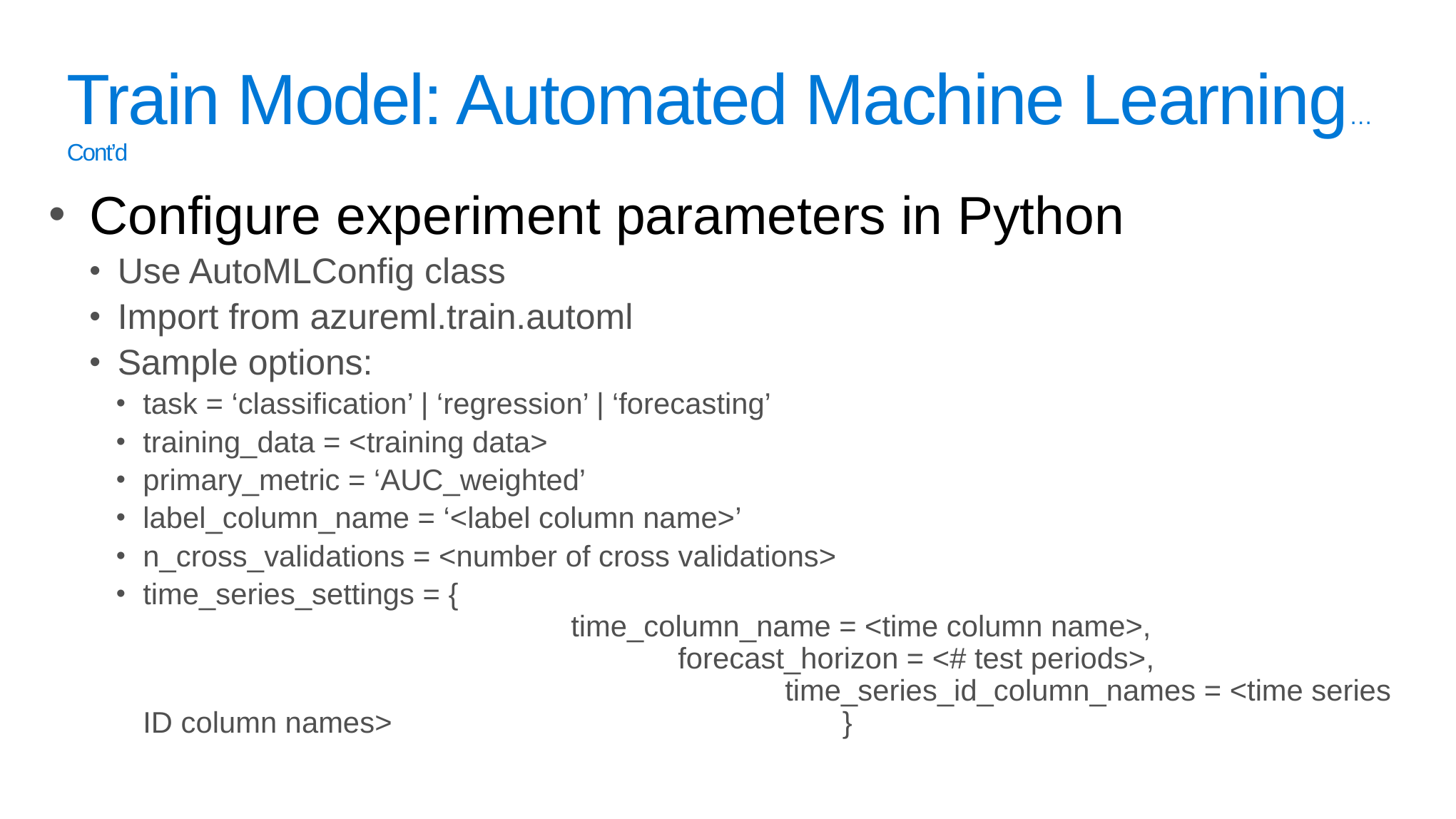

# Science?
Train Model: Automated Machine Learning…Cont’d
Configure experiment parameters in Python
Use AutoMLConfig class
Import from azureml.train.automl
Sample options:
task = ‘classification’ | ‘regression’ | ‘forecasting’
training_data = <training data>
primary_metric = ‘AUC_weighted’
label_column_name = ‘<label column name>’
n_cross_validations = <number of cross validations>
time_series_settings = {													time_column_name = <time column name>,							forecast_horizon = <# test periods>,								time_series_id_column_names = <time series ID column names>				       }